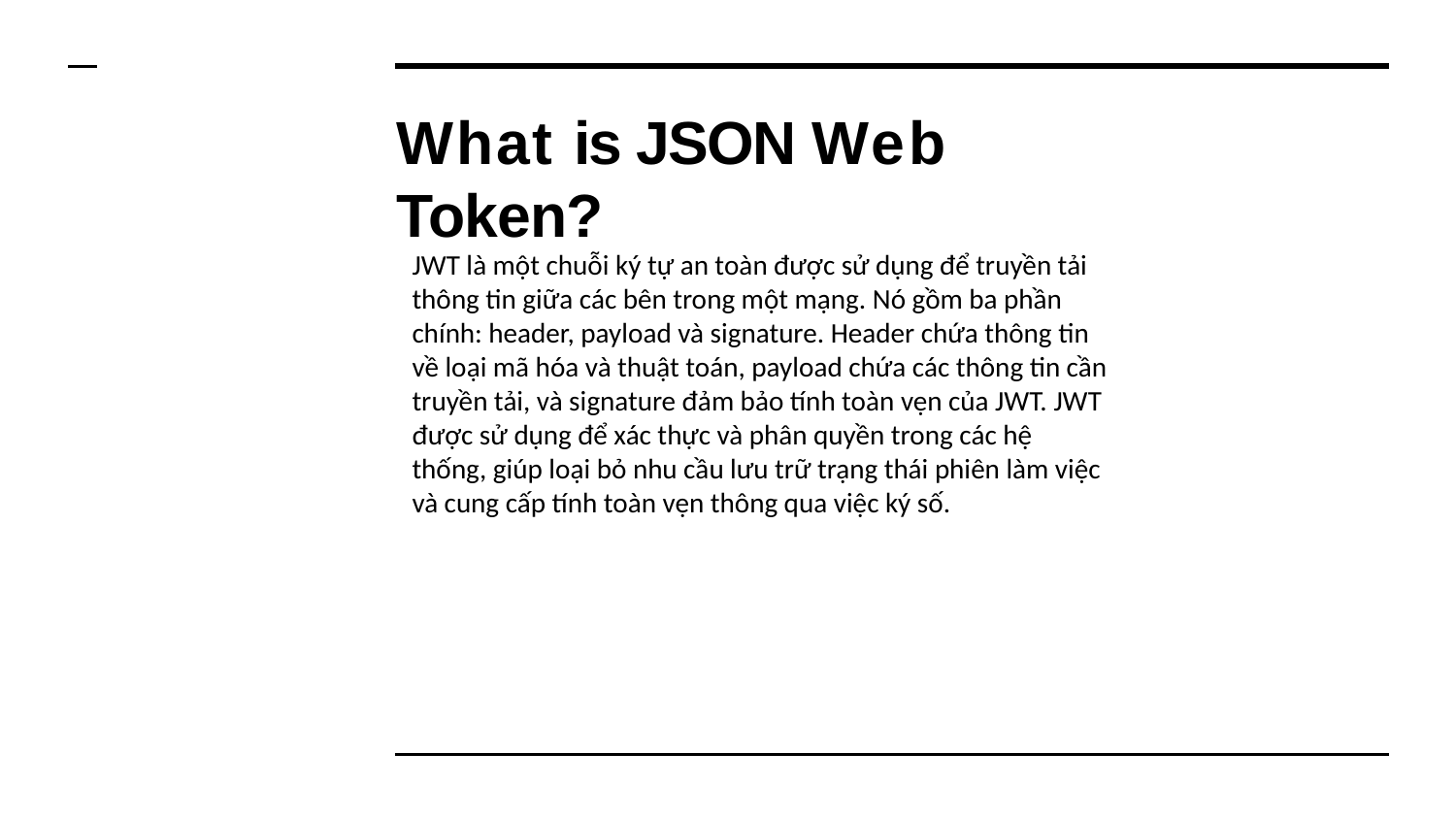

# What is JSON Web Token?
JWT là một chuỗi ký tự an toàn được sử dụng để truyền tải thông tin giữa các bên trong một mạng. Nó gồm ba phần chính: header, payload và signature. Header chứa thông tin về loại mã hóa và thuật toán, payload chứa các thông tin cần truyền tải, và signature đảm bảo tính toàn vẹn của JWT. JWT được sử dụng để xác thực và phân quyền trong các hệ thống, giúp loại bỏ nhu cầu lưu trữ trạng thái phiên làm việc và cung cấp tính toàn vẹn thông qua việc ký số.